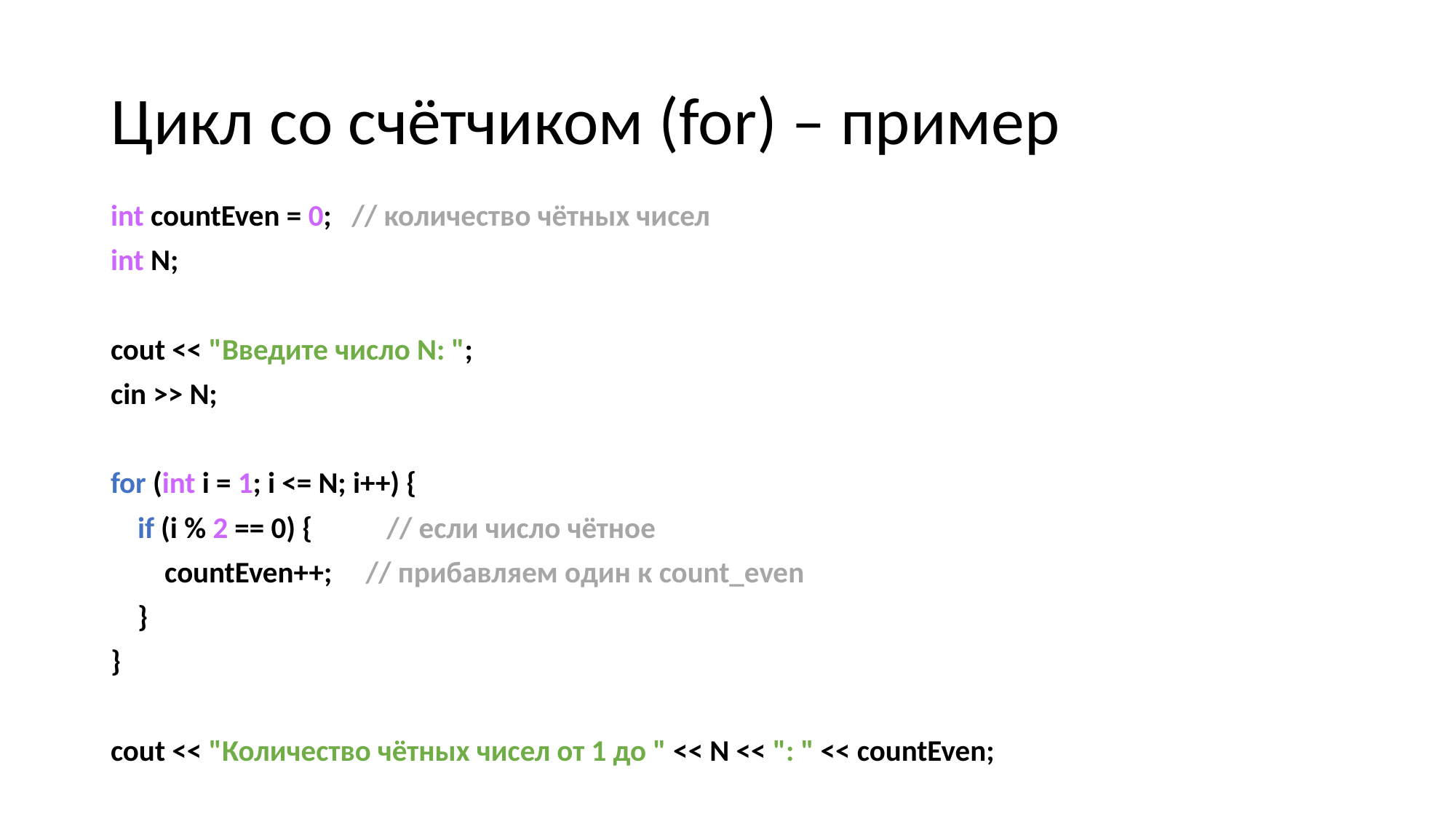

# Цикл со счётчиком (for) – пример
int countEven = 0;   // количество чётных чисел
int N;

cout << "Введите число N: ";
cin >> N;

for (int i = 1; i <= N; i++) {
    if (i % 2 == 0) {           // если число чётное
        countEven++;     // прибавляем один к count_even
    }
}

cout << "Количество чётных чисел от 1 до " << N << ": " << countEven;